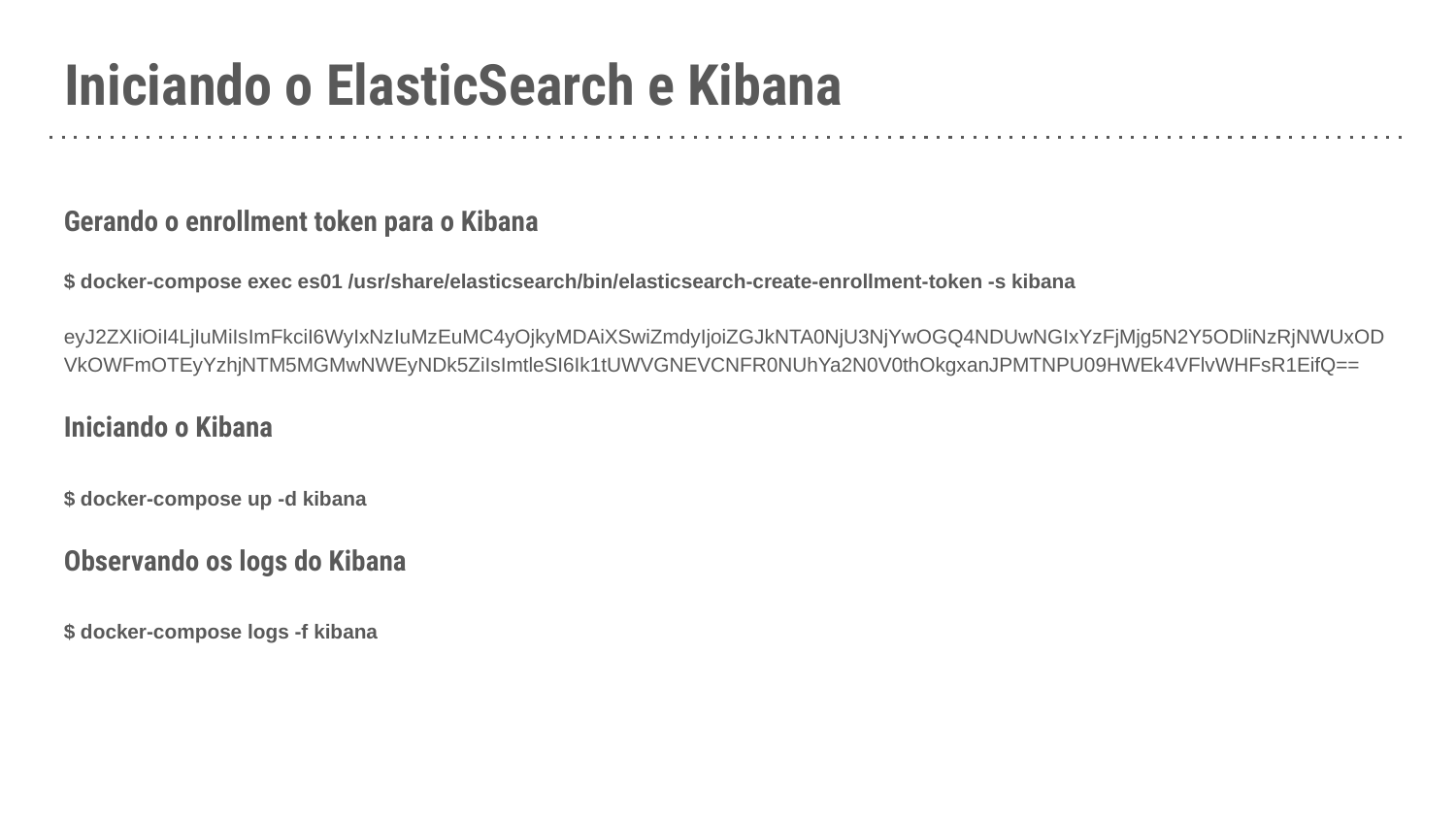

# Iniciando o ElasticSearch e Kibana

Gerando o enrollment token para o Kibana

$ docker-compose exec es01 /usr/share/elasticsearch/bin/elasticsearch-create-enrollment-token -s kibana

eyJ2ZXIiOiI4LjIuMiIsImFkciI6WyIxNzIuMzEuMC4yOjkyMDAiXSwiZmdyIjoiZGJkNTA0NjU3NjYwOGQ4NDUwNGIxYzFjMjg5N2Y5ODliNzRjNWUxODVkOWFmOTEyYzhjNTM5MGMwNWEyNDk5ZiIsImtleSI6Ik1tUWVGNEVCNFR0NUhYa2N0V0thOkgxanJPMTNPU09HWEk4VFlvWHFsR1EifQ==

Iniciando o Kibana

$ docker-compose up -d kibana

Observando os logs do Kibana

$ docker-compose logs -f kibana